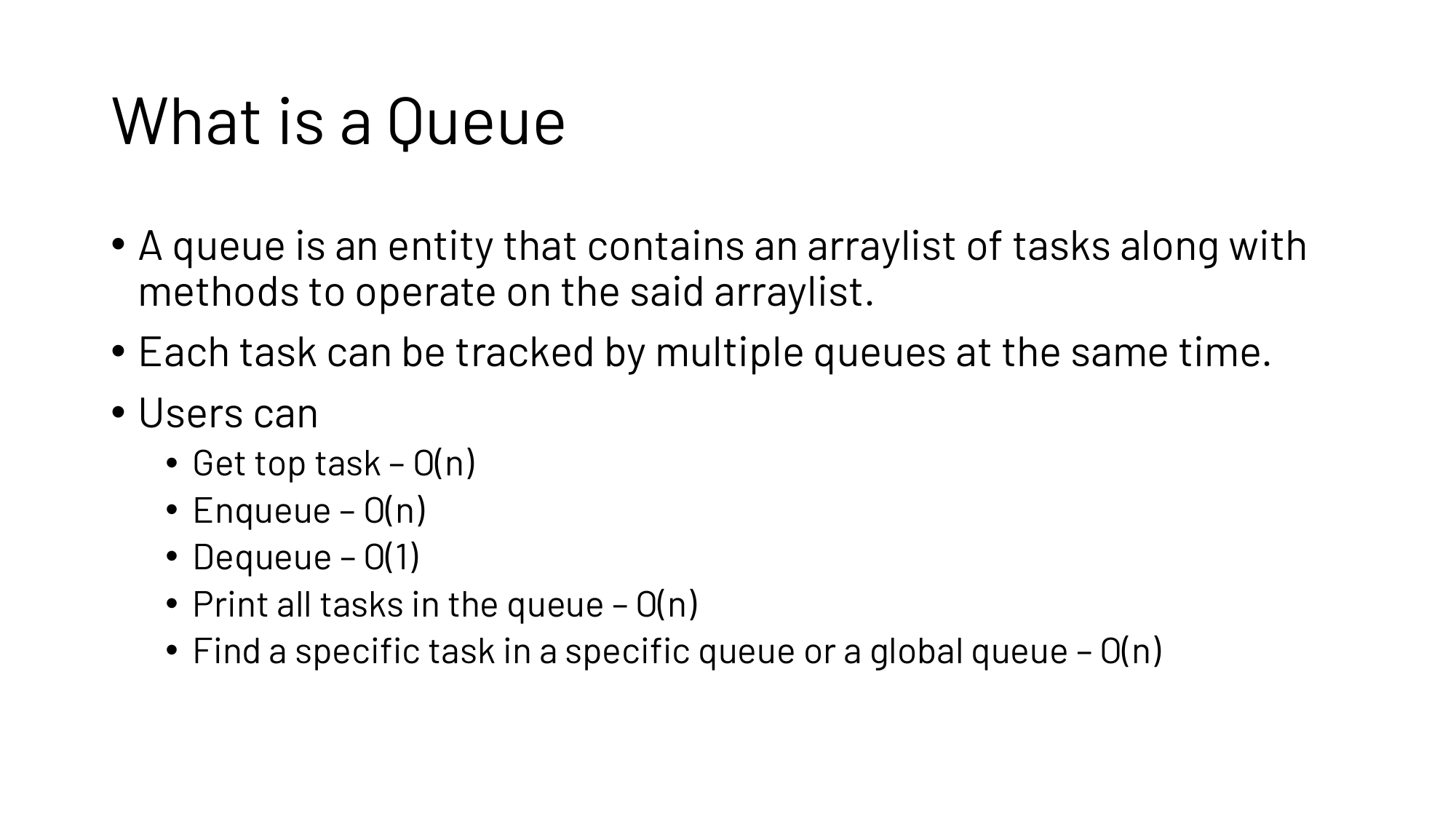

# What is a Queue
A queue is an entity that contains an arraylist of tasks along with methods to operate on the said arraylist.
Each task can be tracked by multiple queues at the same time.
Users can
Get top task – O(n)
Enqueue – O(n)
Dequeue – O(1)
Print all tasks in the queue – O(n)
Find a specific task in a specific queue or a global queue – O(n)